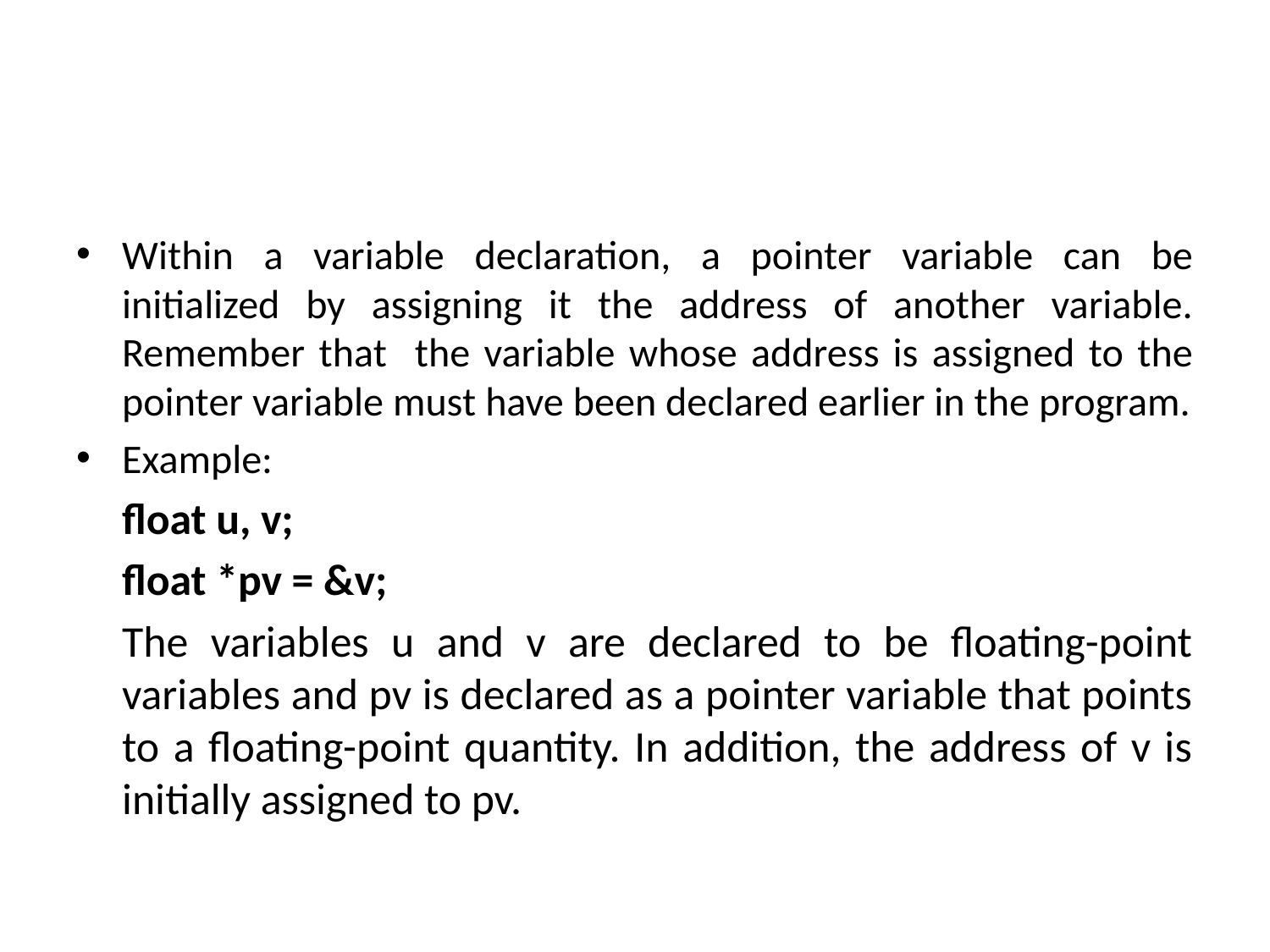

#
Within a variable declaration, a pointer variable can be initialized by assigning it the address of another variable. Remember that  the variable whose address is assigned to the pointer variable must have been declared earlier in the program.
Example:
		float u, v;
		float *pv = &v;
	The variables u and v are declared to be floating-point variables and pv is declared as a pointer variable that points to a floating-point quantity. In addition, the address of v is initially assigned to pv.